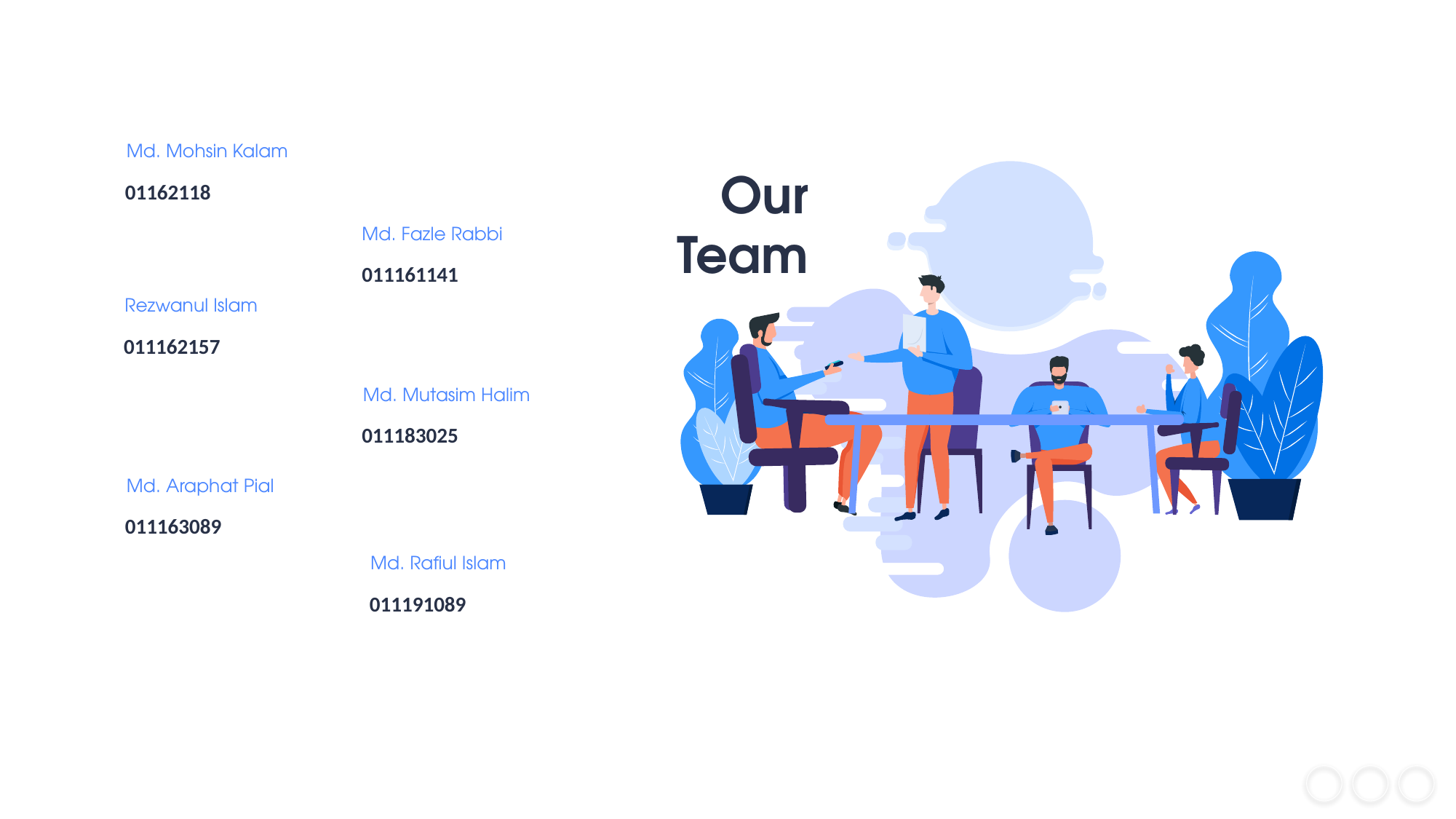

Md. Mohsin Kalam
01162118
Our Team

Md. Fazle Rabbi
011161141

Rezwanul Islam
011162157

Md. Mutasim Halim
011183025

Md. Araphat Pial
011163089

Md. Rafiul Islam
011191089